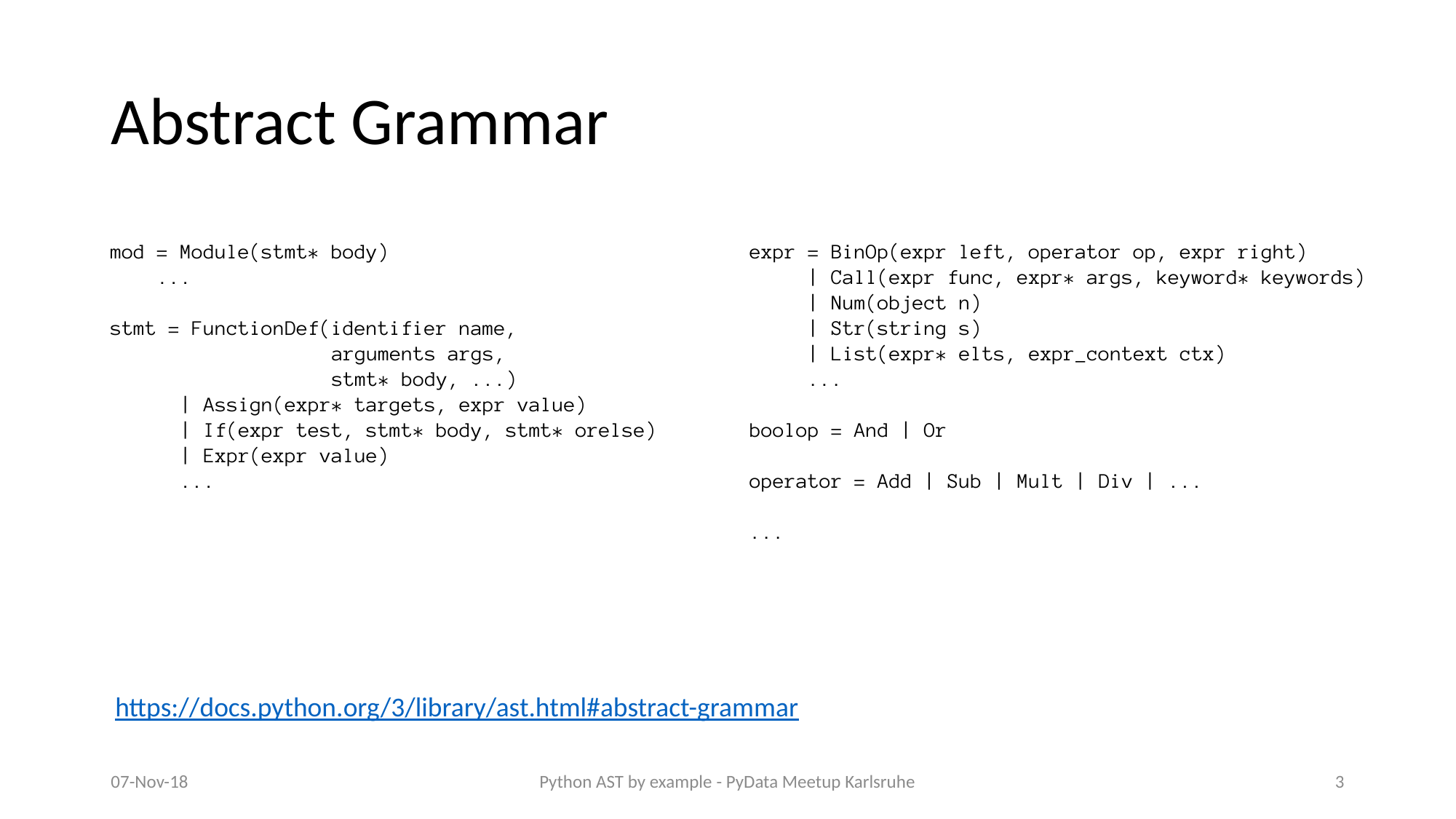

# Abstract Grammar
mod = Module(stmt* body)
    ...

stmt = FunctionDef(identifier name,
                   arguments args,
                   stmt* body, ...)
      | Assign(expr* targets, expr value)
      | If(expr test, stmt* body, stmt* orelse)
      | Expr(expr value)
      ...
expr = BinOp(expr left, operator op, expr right)
     | Call(expr func, expr* args, keyword* keywords)
     | Num(object n)
     | Str(string s)
     | List(expr* elts, expr_context ctx)
     ...

boolop = And | Or

operator = Add | Sub | Mult | Div | ...

...
https://docs.python.org/3/library/ast.html#abstract-grammar
07-Nov-18
Python AST by example - PyData Meetup Karlsruhe
3